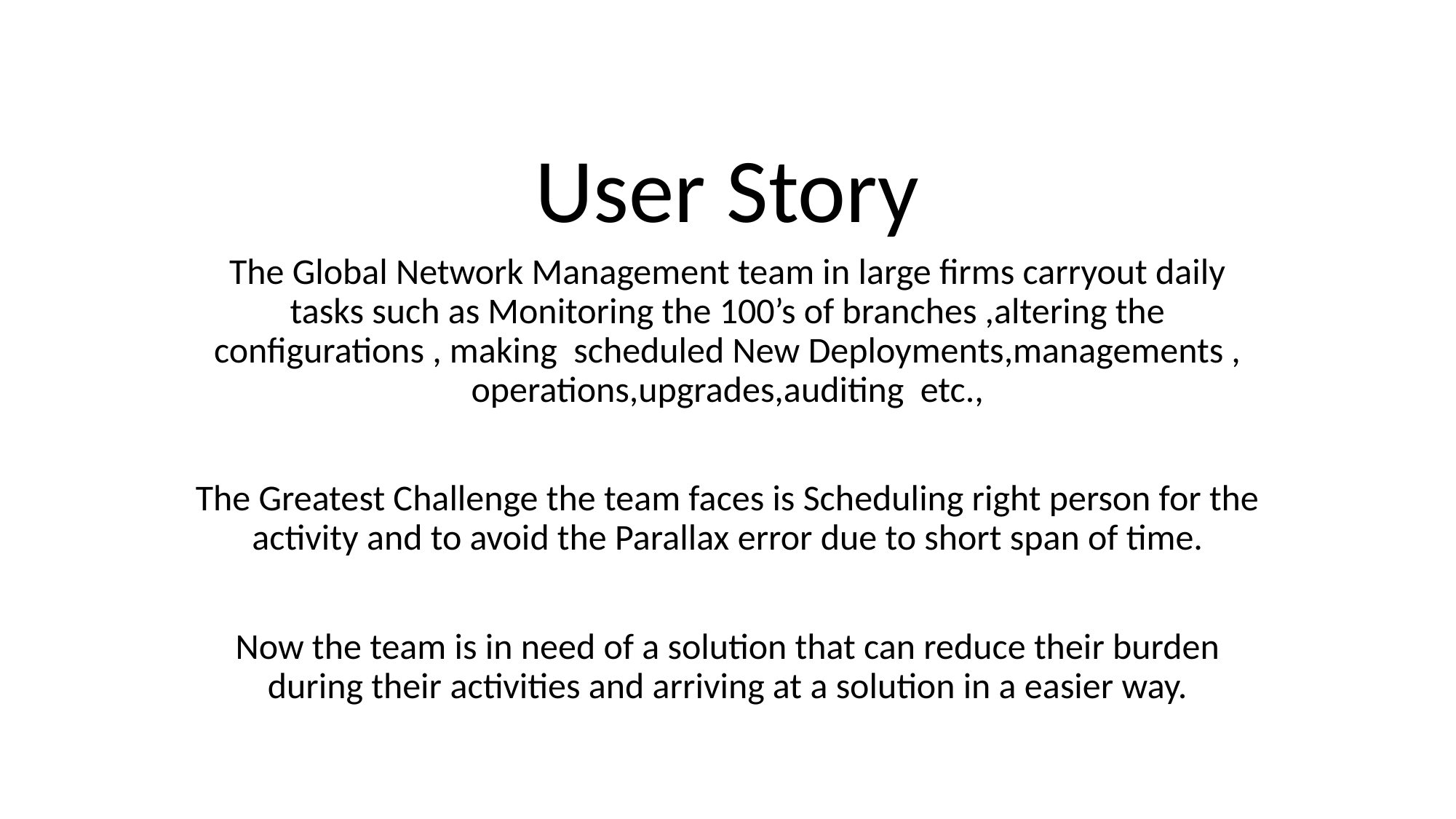

# User Story
The Global Network Management team in large firms carryout daily tasks such as Monitoring the 100’s of branches ,altering the configurations , making  scheduled New Deployments,managements , operations,upgrades,auditing  etc.,

The Greatest Challenge the team faces is Scheduling right person for the activity and to avoid the Parallax error due to short span of time.

Now the team is in need of a solution that can reduce their burden during their activities and arriving at a solution in a easier way.